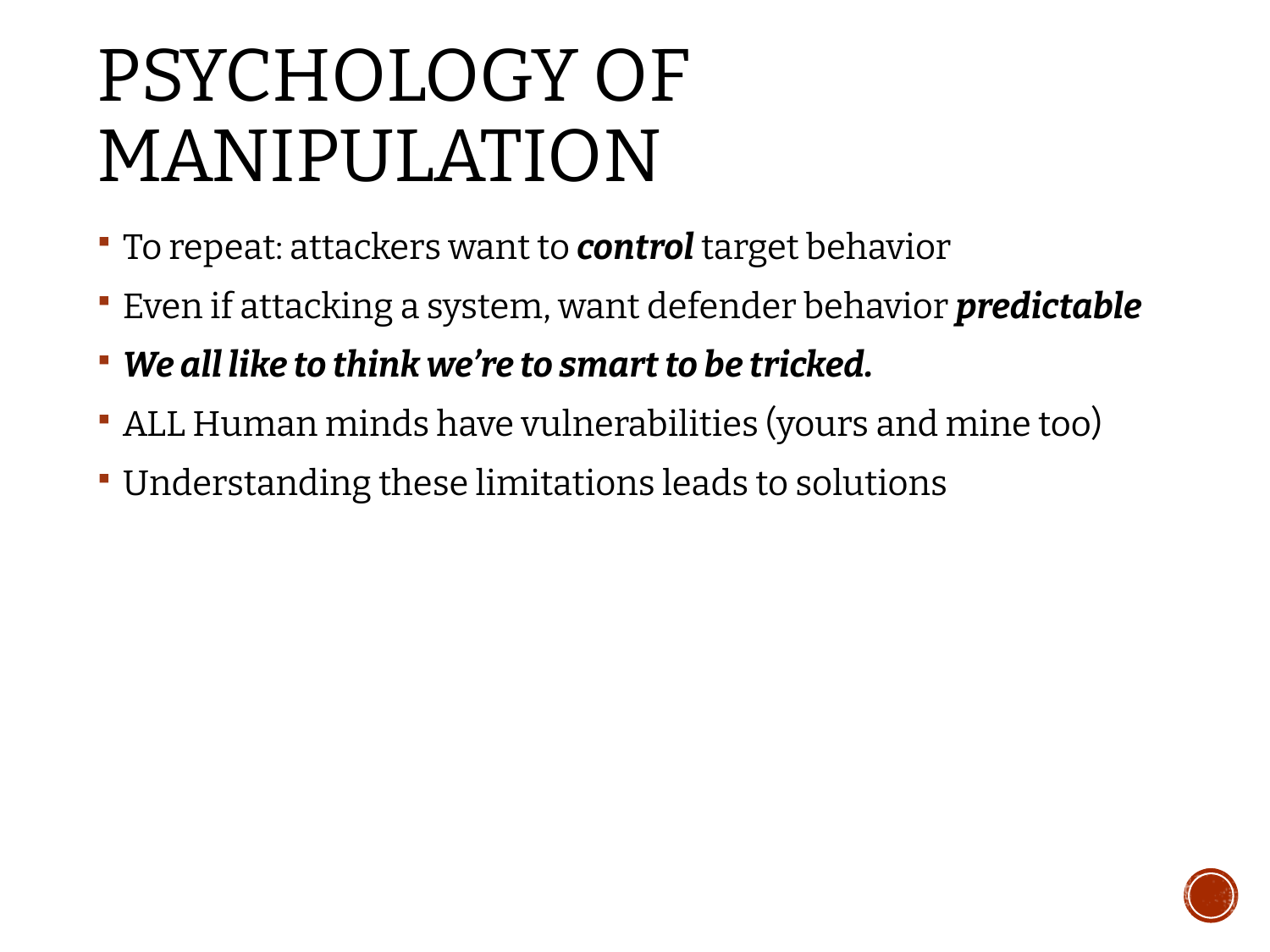

# Psychology of Manipulation
To repeat: attackers want to control target behavior
Even if attacking a system, want defender behavior predictable
We all like to think we’re to smart to be tricked.
ALL Human minds have vulnerabilities (yours and mine too)
Understanding these limitations leads to solutions